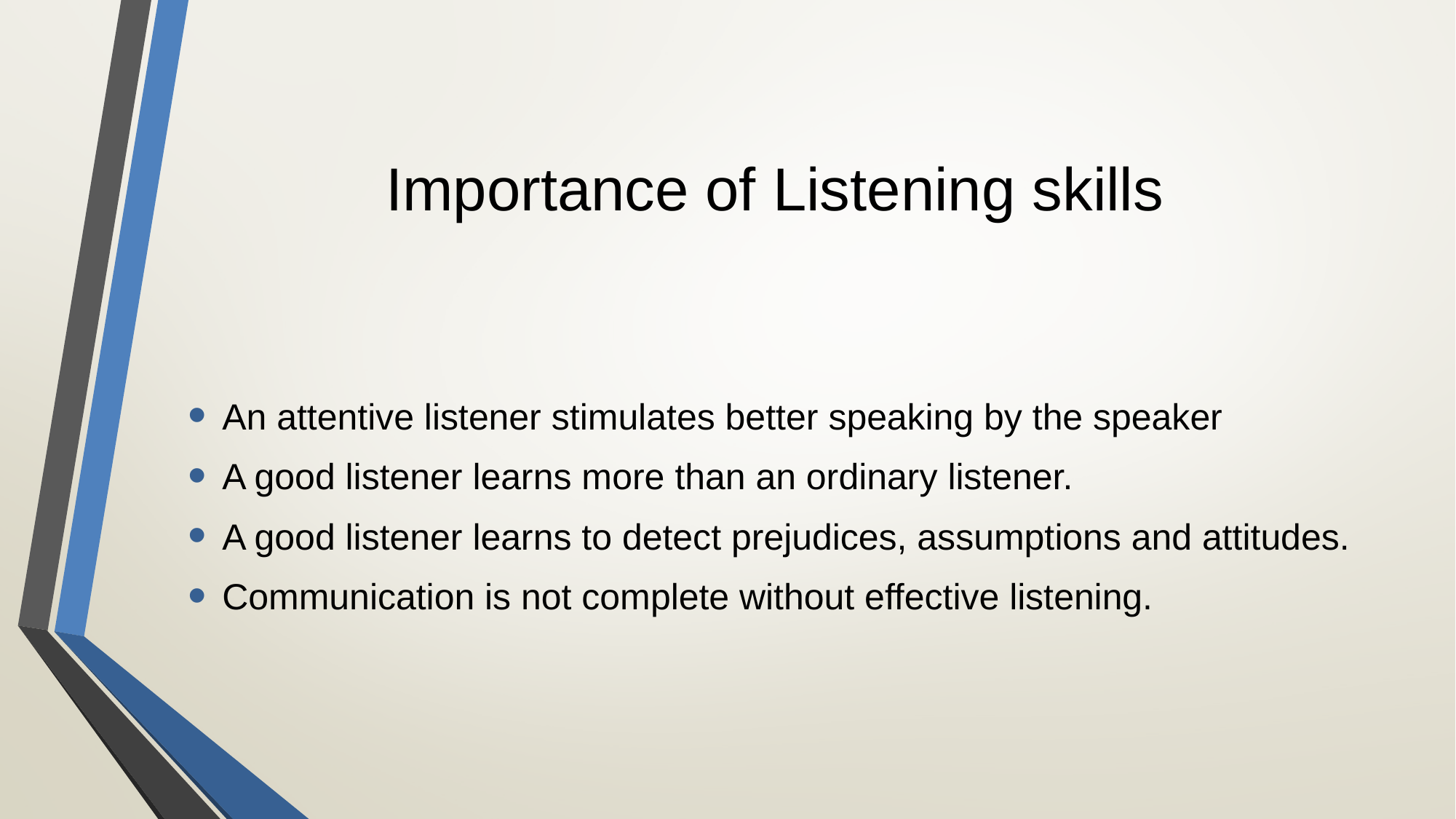

# Importance of Listening skills
An attentive listener stimulates better speaking by the speaker
A good listener learns more than an ordinary listener.
A good listener learns to detect prejudices, assumptions and attitudes.
Communication is not complete without effective listening.